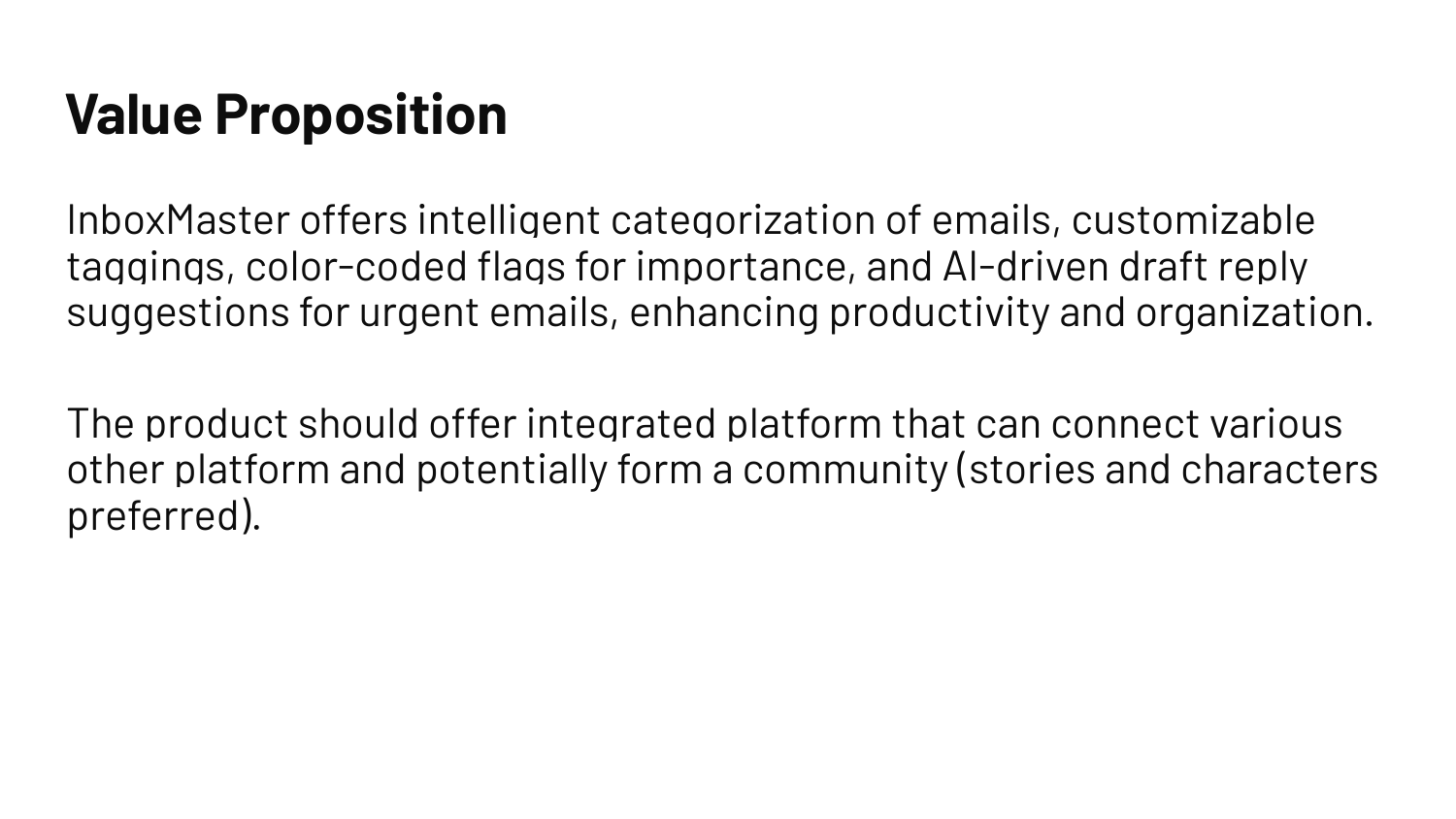

# Value Proposition

InboxMaster offers intelligent categorization of emails, customizable taggings, color-coded flags for importance, and AI-driven draft reply suggestions for urgent emails, enhancing productivity and organization.

The product should offer integrated platform that can connect various other platform and potentially form a community (stories and characters preferred).